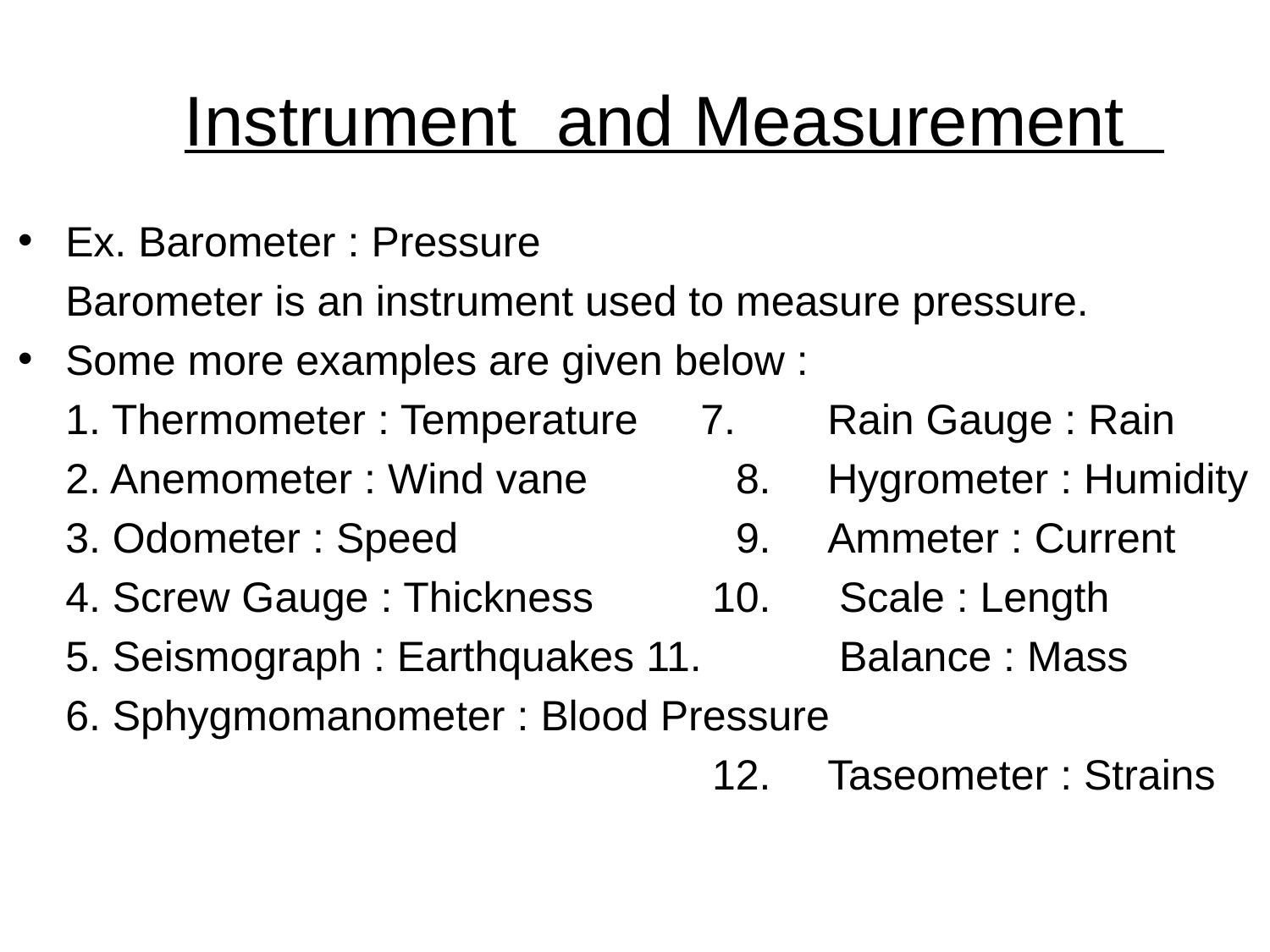

# Instrument  and Measurement
Ex. Barometer : Pressure
	Barometer is an instrument used to measure pressure.
Some more examples are given below :
	1. Thermometer : Temperature	7.	Rain Gauge : Rain
	2. Anemometer : Wind vane	   8.	Hygrometer : Humidity
	3. Odometer : Speed		   9.	Ammeter : Current
	4. Screw Gauge : Thickness	 10.	 Scale : Length
	5. Seismograph : Earthquakes 11.	 Balance : Mass
	6. Sphygmomanometer : Blood Pressure
						 12.	Taseometer : Strains